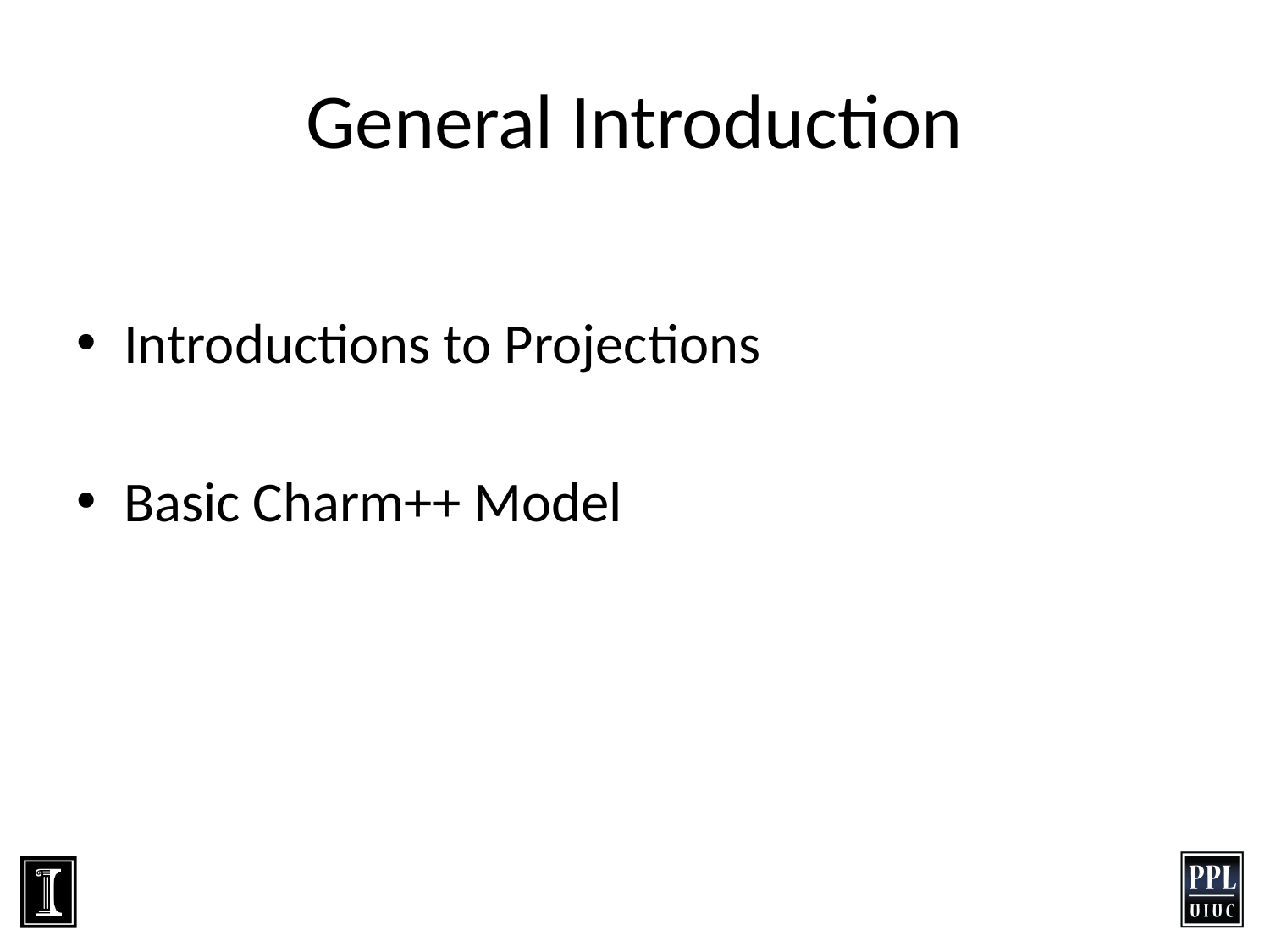

# General Introduction

Introductions to Projections

Basic Charm++ Model